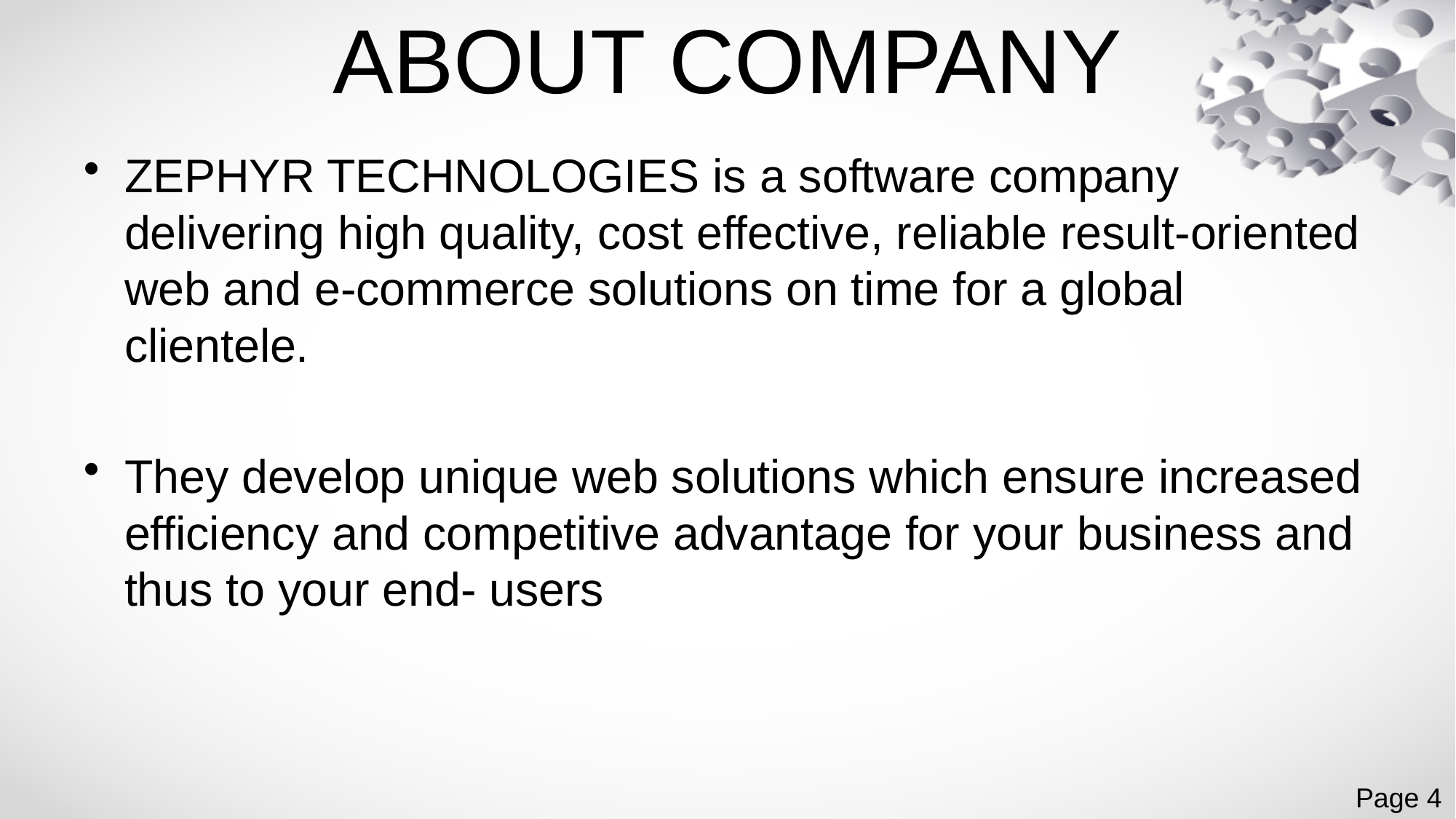

# ABOUT COMPANY
ZEPHYR TECHNOLOGIES is a software company delivering high quality, cost effective, reliable result-oriented web and e-commerce solutions on time for a global clientele.

They develop unique web solutions which ensure increased efficiency and competitive advantage for your business and thus to your end- users
Page 4